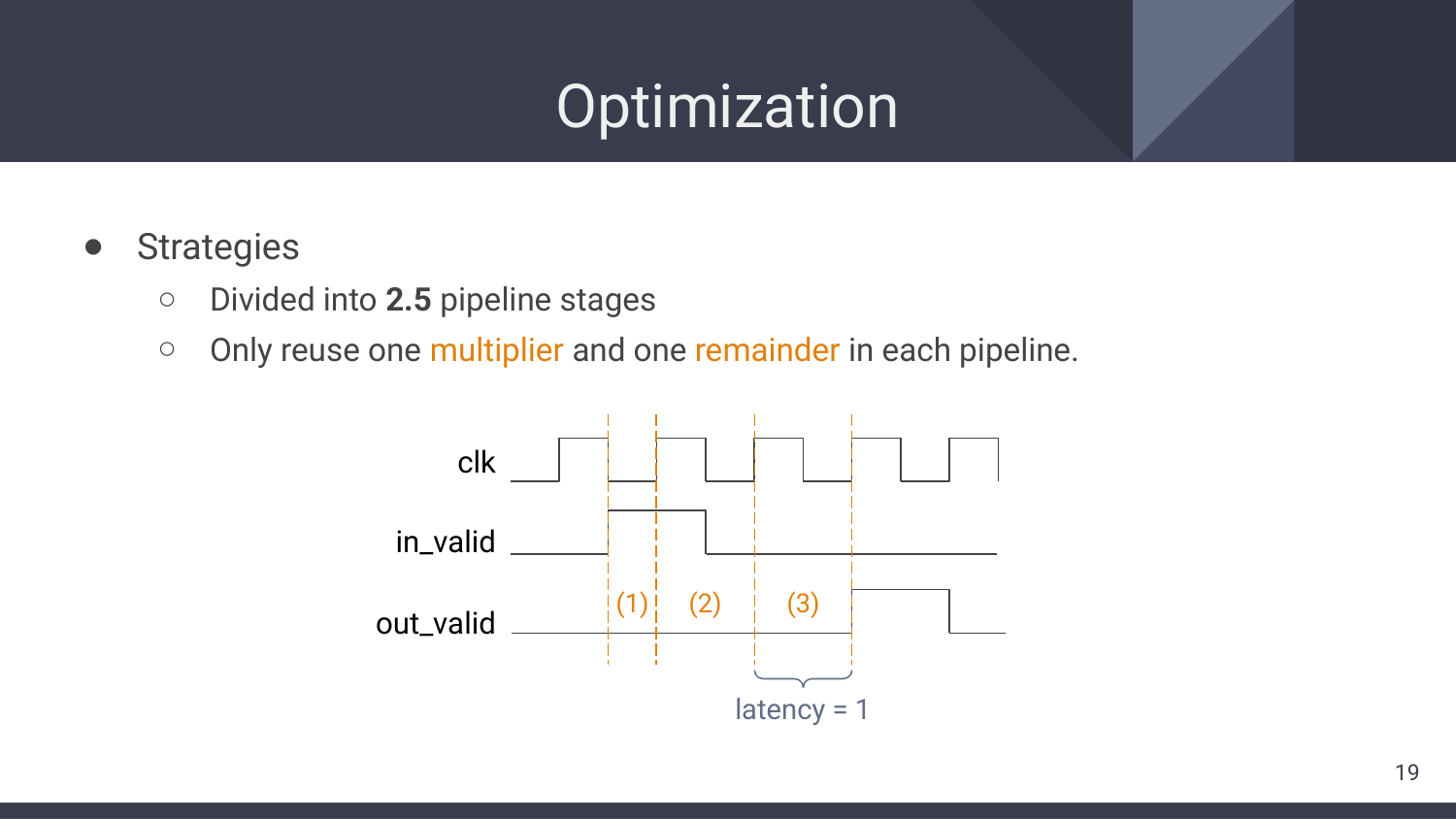

# Optimization
Strategies
Divided into 2.5 pipeline stages
Only reuse one multiplier and one remainder in each pipeline.
clk

in_valid

(1)
(2)
(3)
out_valid

latency = 1
19